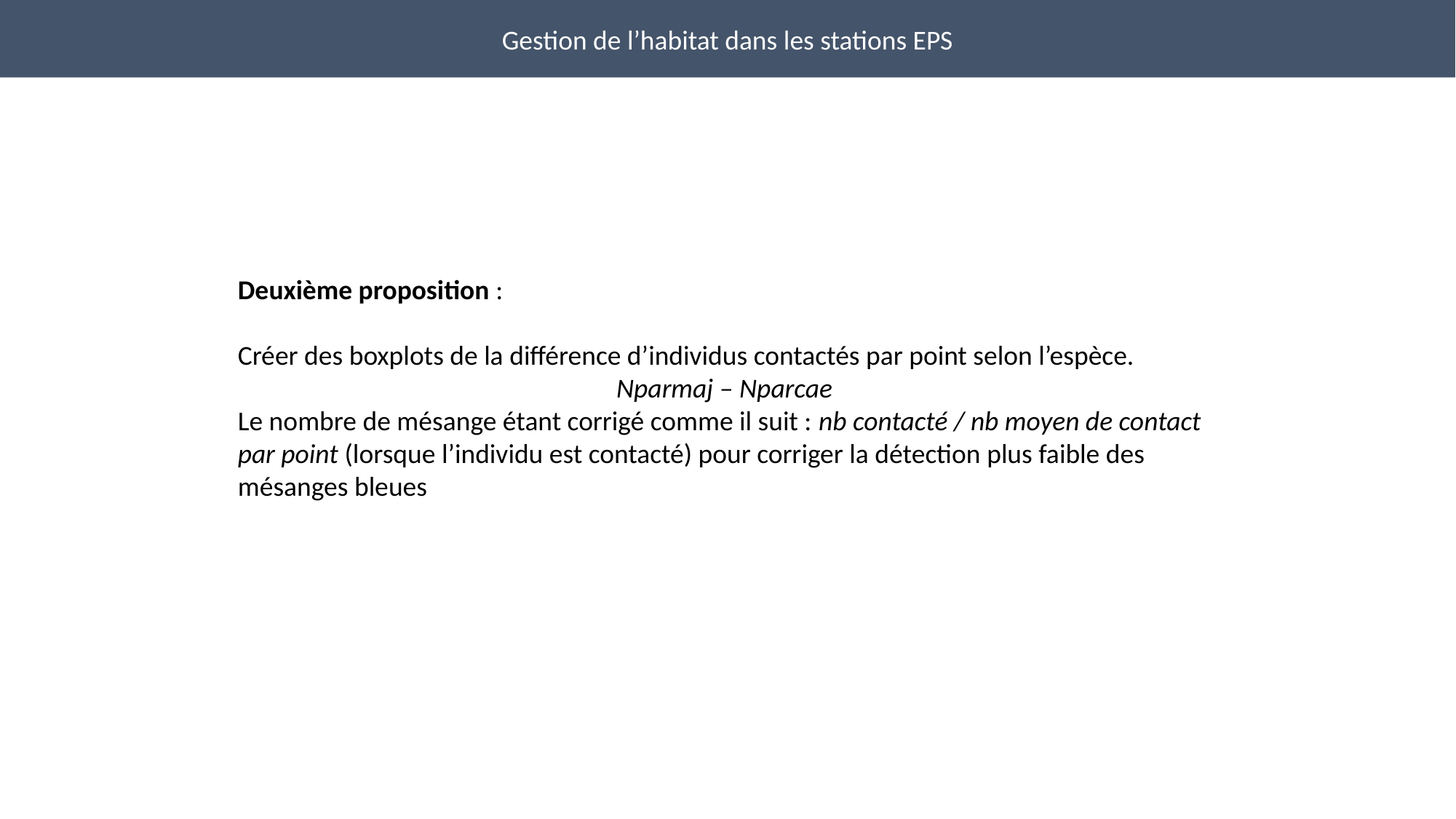

Gestion de l’habitat dans les stations EPS
Deuxième proposition :

Créer des boxplots de la différence d’individus contactés par point selon l’espèce.
Nparmaj – Nparcae
Le nombre de mésange étant corrigé comme il suit : nb contacté / nb moyen de contact par point (lorsque l’individu est contacté) pour corriger la détection plus faible des mésanges bleues